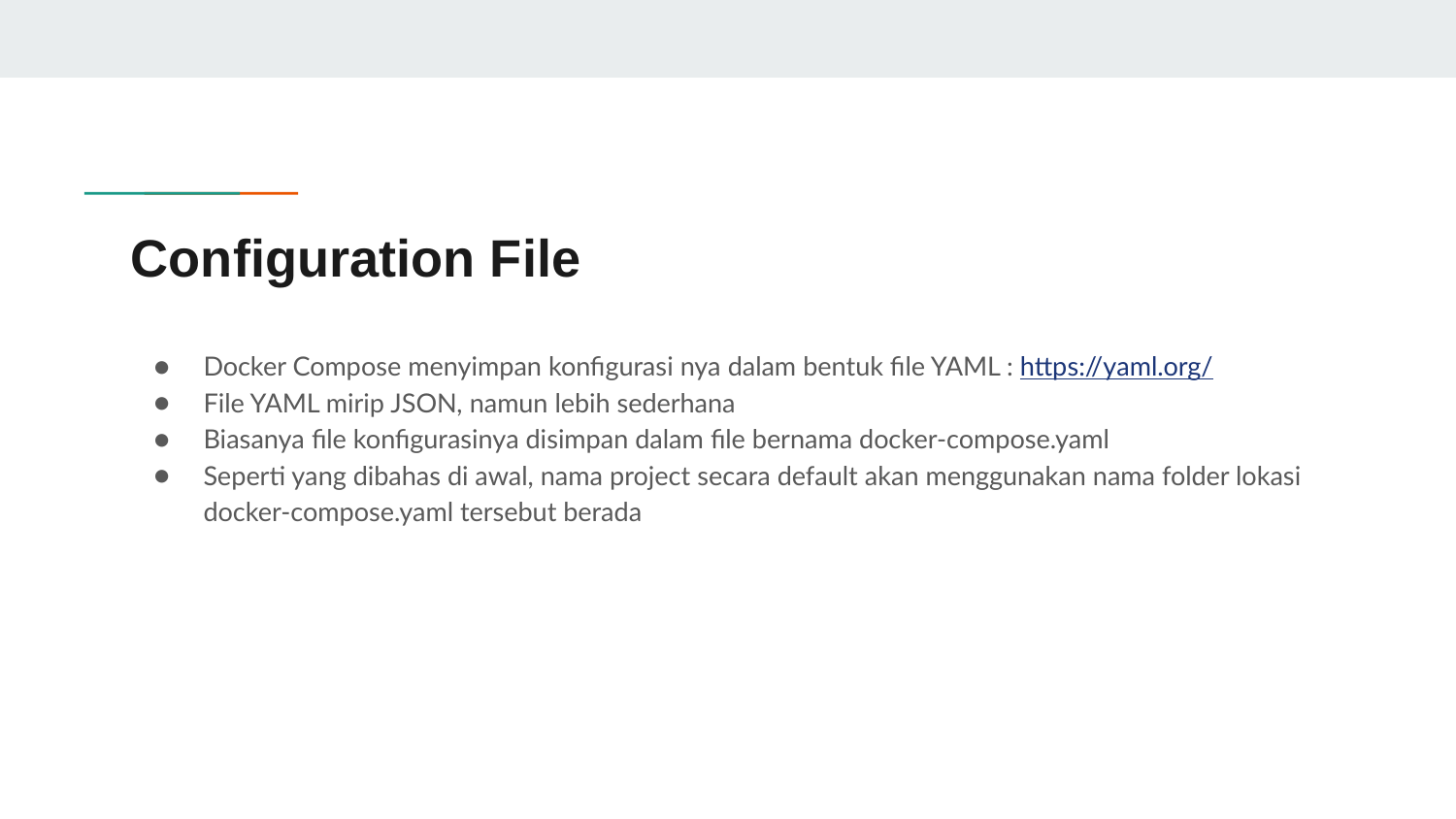

# Configuration File
Docker Compose menyimpan konfigurasi nya dalam bentuk file YAML : https://yaml.org/
File YAML mirip JSON, namun lebih sederhana
Biasanya file konfigurasinya disimpan dalam file bernama docker-compose.yaml
Seperti yang dibahas di awal, nama project secara default akan menggunakan nama folder lokasi docker-compose.yaml tersebut berada